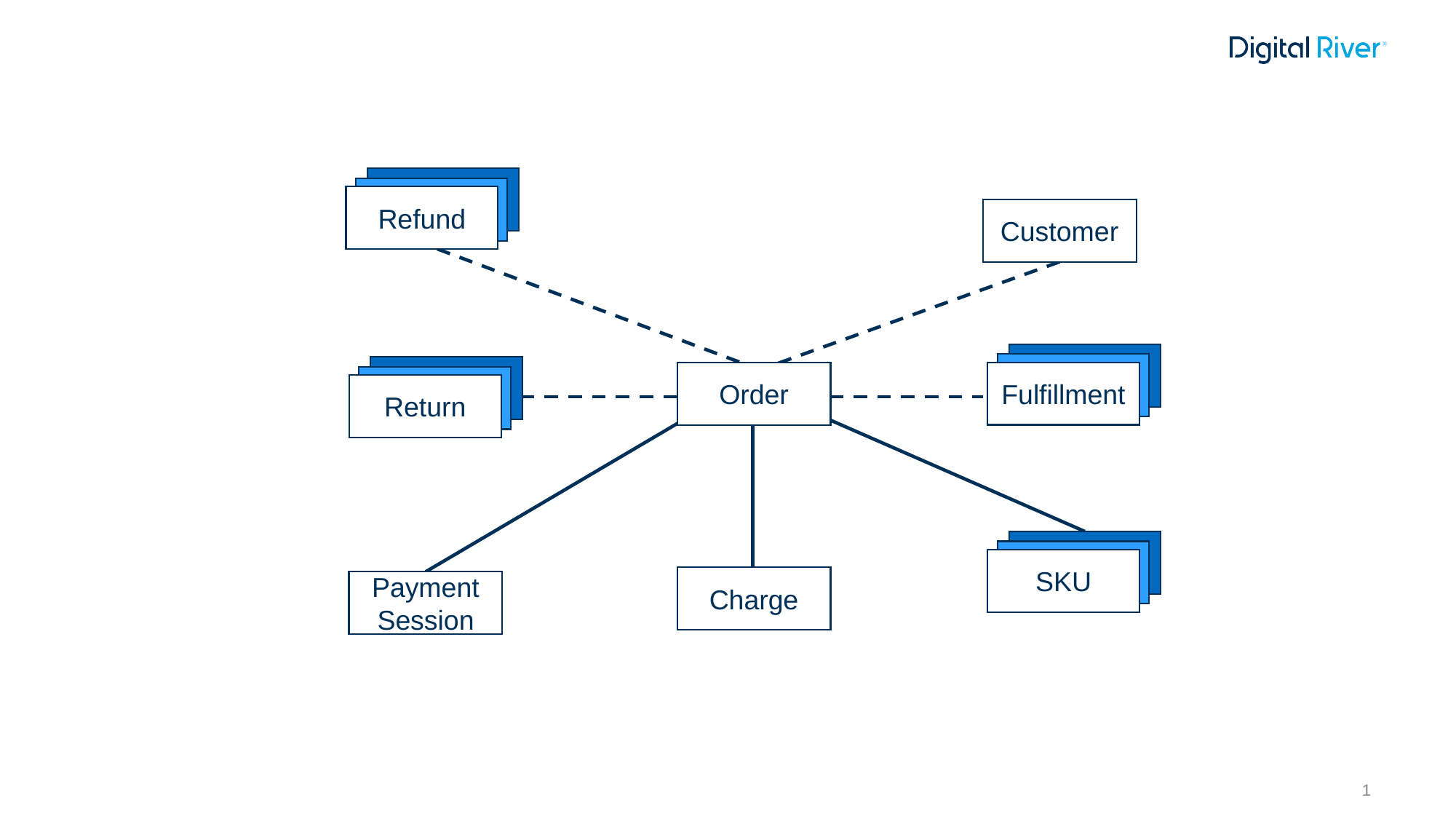

Refund
Customer

Fulfillment

Return
Order

SKU
Charge
Payment Session
1